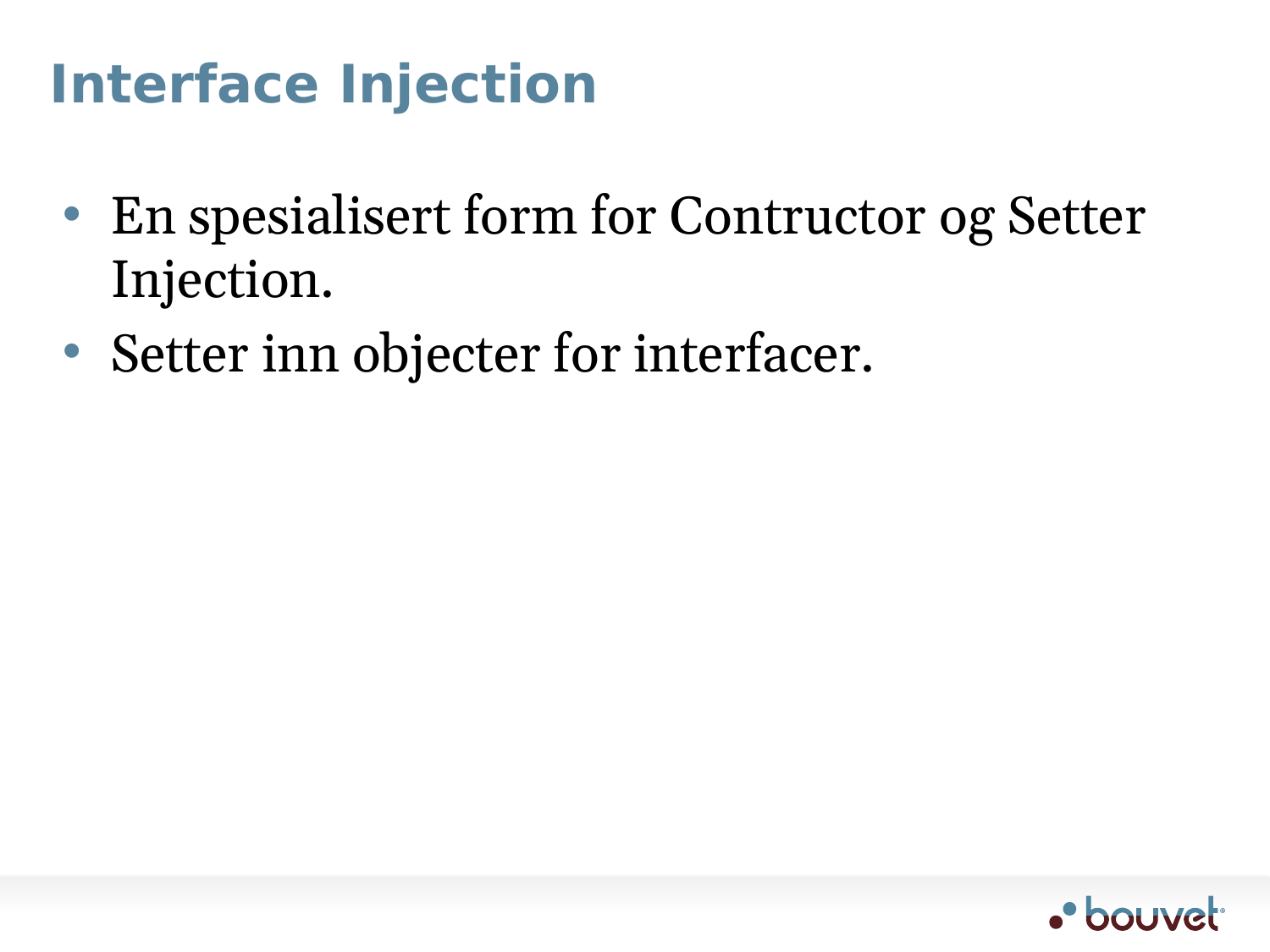

# Interface Injection
En spesialisert form for Contructor og Setter Injection.
Setter inn objecter for interfacer.